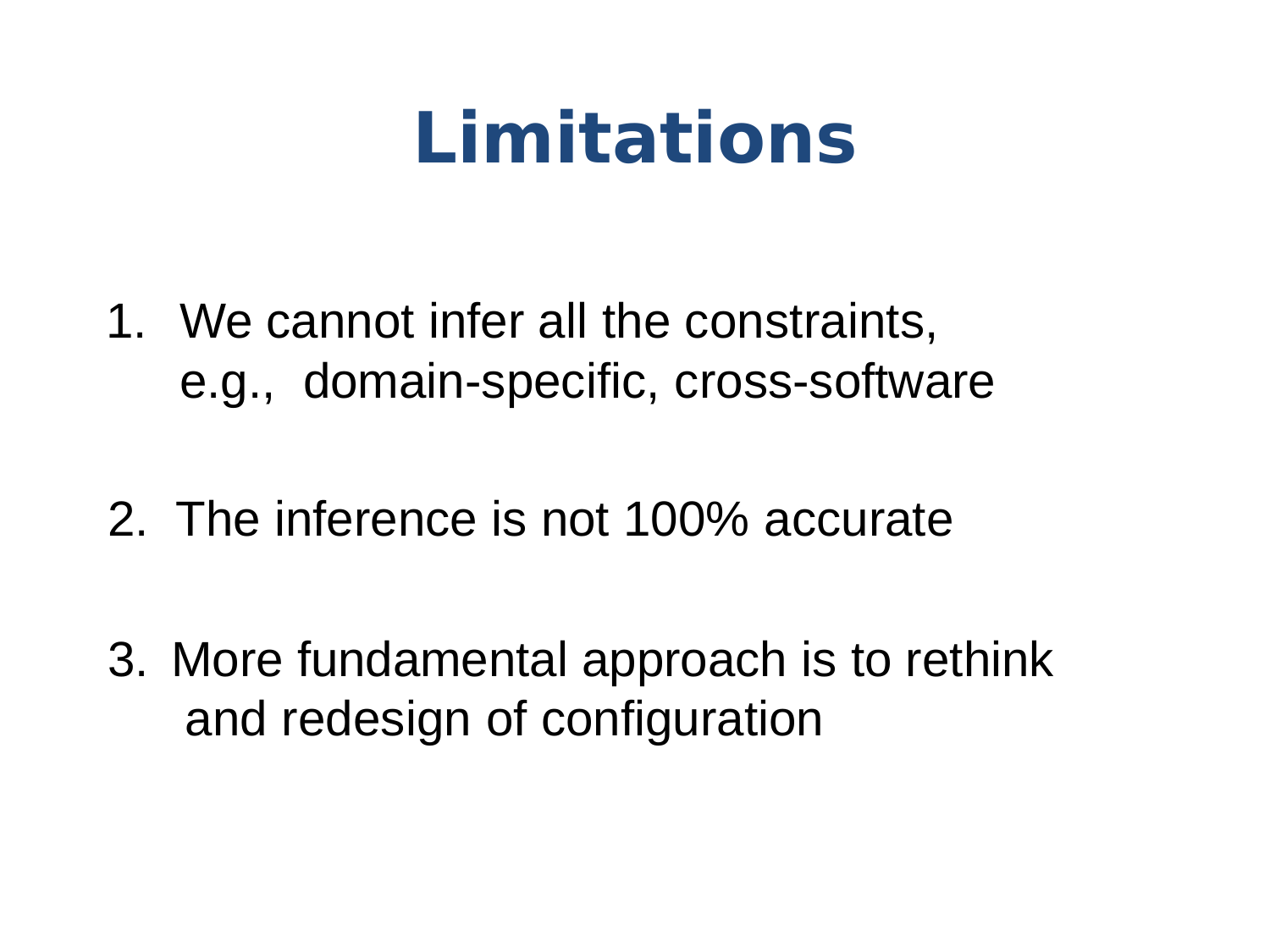

# Limitations
We cannot infer all the constraints, e.g.,  domain-specific, cross-software

The inference is not 100% accurate

More fundamental approach is to rethink  and redesign of configuration